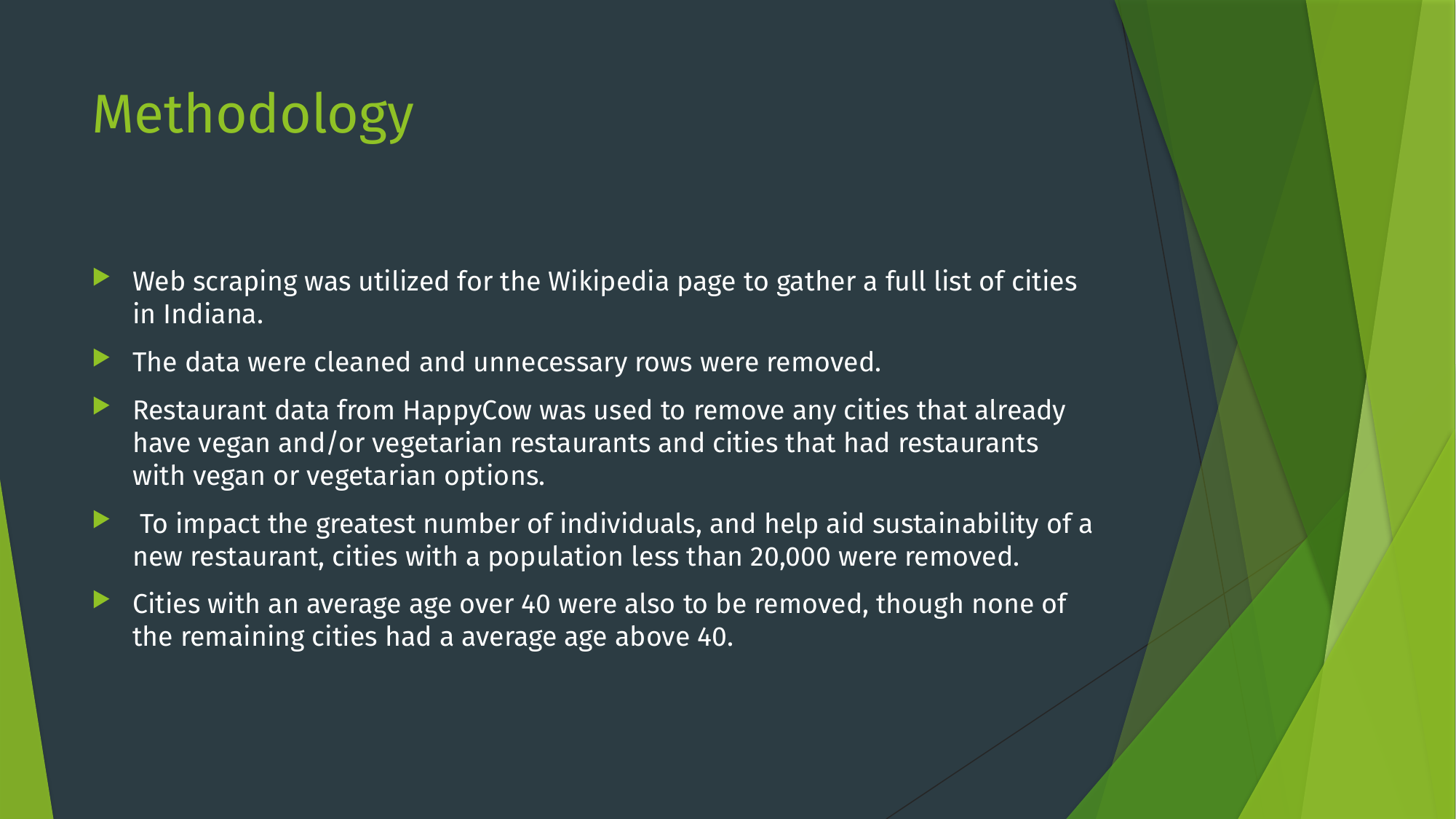

# Methodology
Web scraping was utilized for the Wikipedia page to gather a full list of cities in Indiana.
The data were cleaned and unnecessary rows were removed.
Restaurant data from HappyCow was used to remove any cities that already have vegan and/or vegetarian restaurants and cities that had restaurants with vegan or vegetarian options.
 To impact the greatest number of individuals, and help aid sustainability of a new restaurant, cities with a population less than 20,000 were removed.
Cities with an average age over 40 were also to be removed, though none of the remaining cities had a average age above 40.